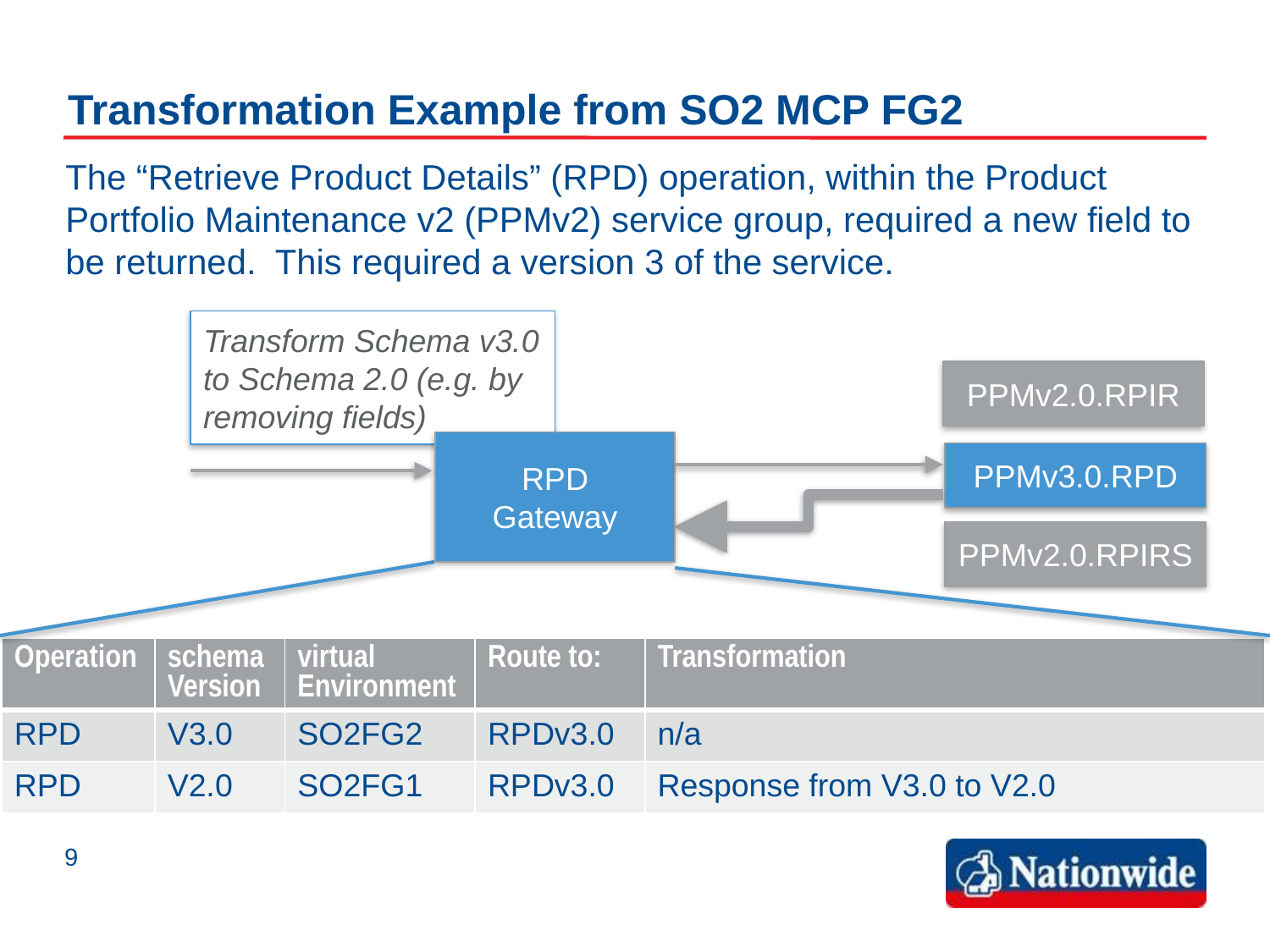

# Transformation Example from SO2 MCP FG2
The “Retrieve Product Details” (RPD) operation, within the Product Portfolio Maintenance v2 (PPMv2) service group, required a new field to be returned.  This required a version 3 of the service.

Transform Schema v3.0 to Schema 2.0 (e.g. by removing fields)
PPMv2.0.RPIR
RPD
Gateway

PPMv3.0.RPD

PPMv2.0.RPIRS

| Operation | schema Version | virtual Environment | Route to: | Transformation |
| --- | --- | --- | --- | --- |
| RPD | V3.0 | SO2FG2 | RPDv3.0 | n/a |
| RPD | V2.0 | SO2FG1 | RPDv3.0 | Response from V3.0 to V2.0 |
9